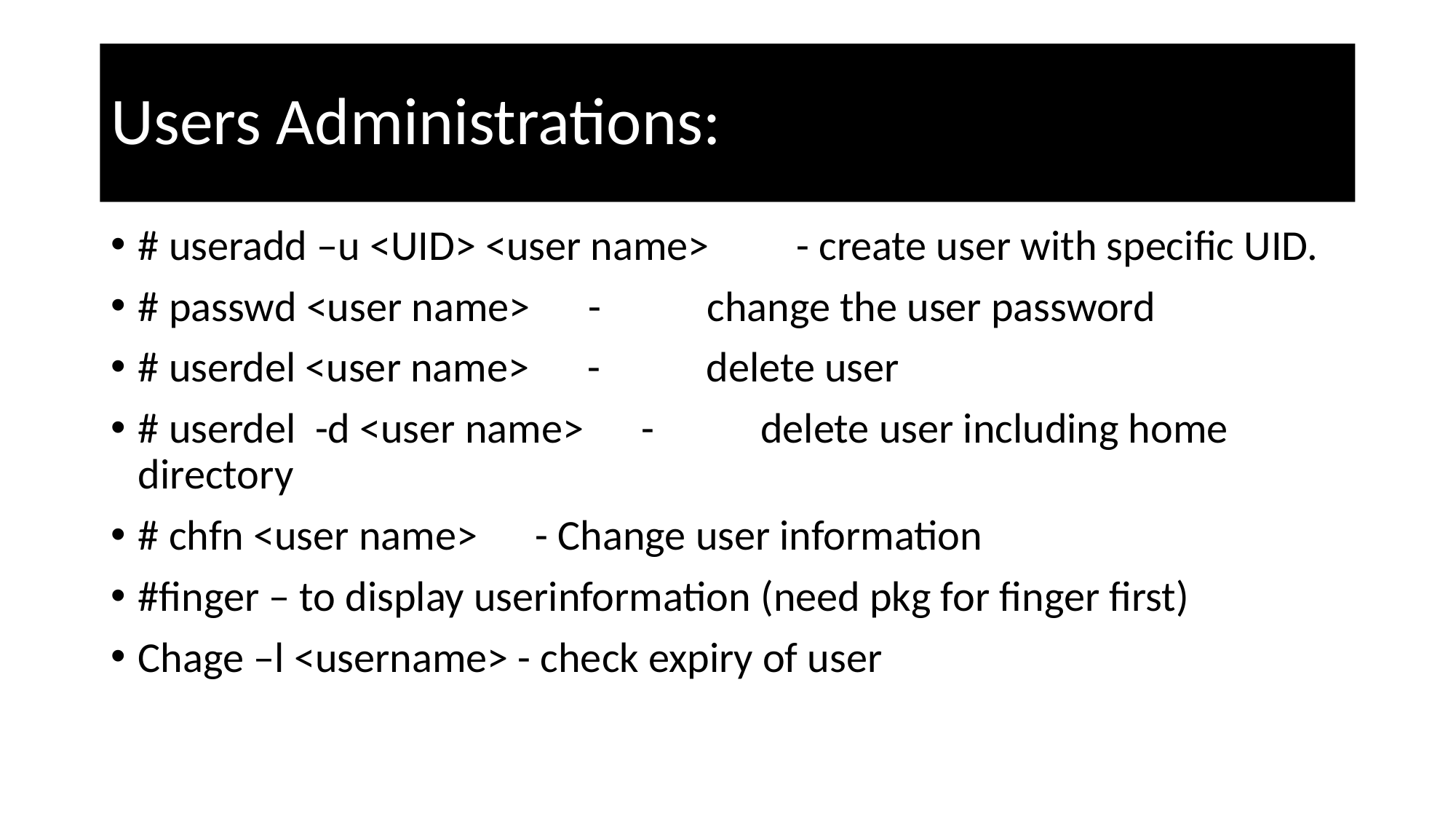

# Users Administrations:
# useradd –u <UID> <user name>         - create user with specific UID.
# passwd <user name>      -           change the user password
# userdel <user name>      -           delete user
# userdel  -d <user name>      -           delete user including home directory
# chfn <user name>      - Change user information
#finger – to display userinformation (need pkg for finger first)
Chage –l <username> - check expiry of user